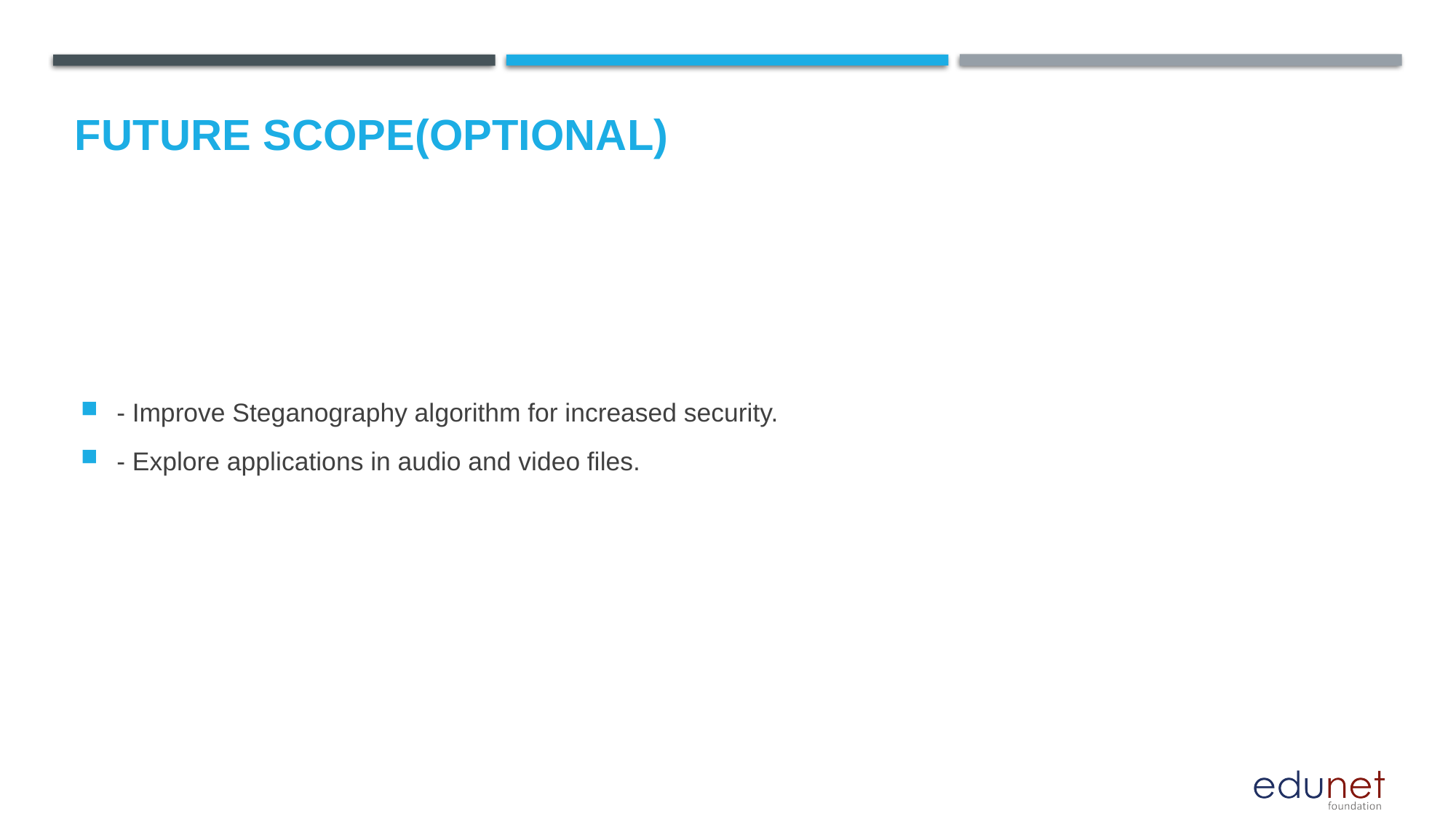

Future scope(optional)
- Improve Steganography algorithm for increased security.
- Explore applications in audio and video files.